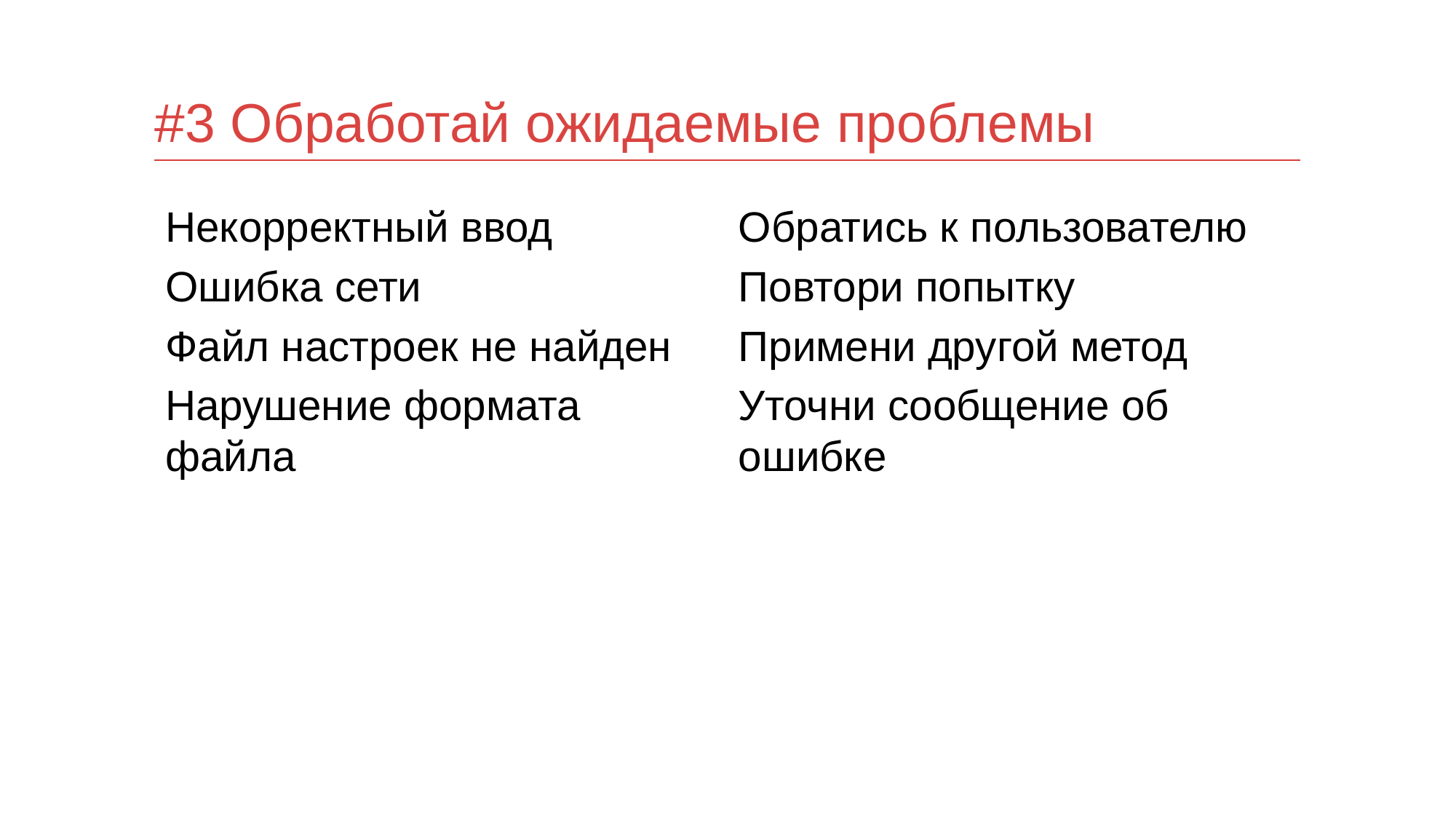

# #3 Обработай ожидаемые проблемы
Некорректный ввод
Ошибка сети
Файл настроек не найден
Нарушение формата файла

Обратись к пользователю
Повтори попытку
Примени другой метод
Уточни сообщение об ошибке